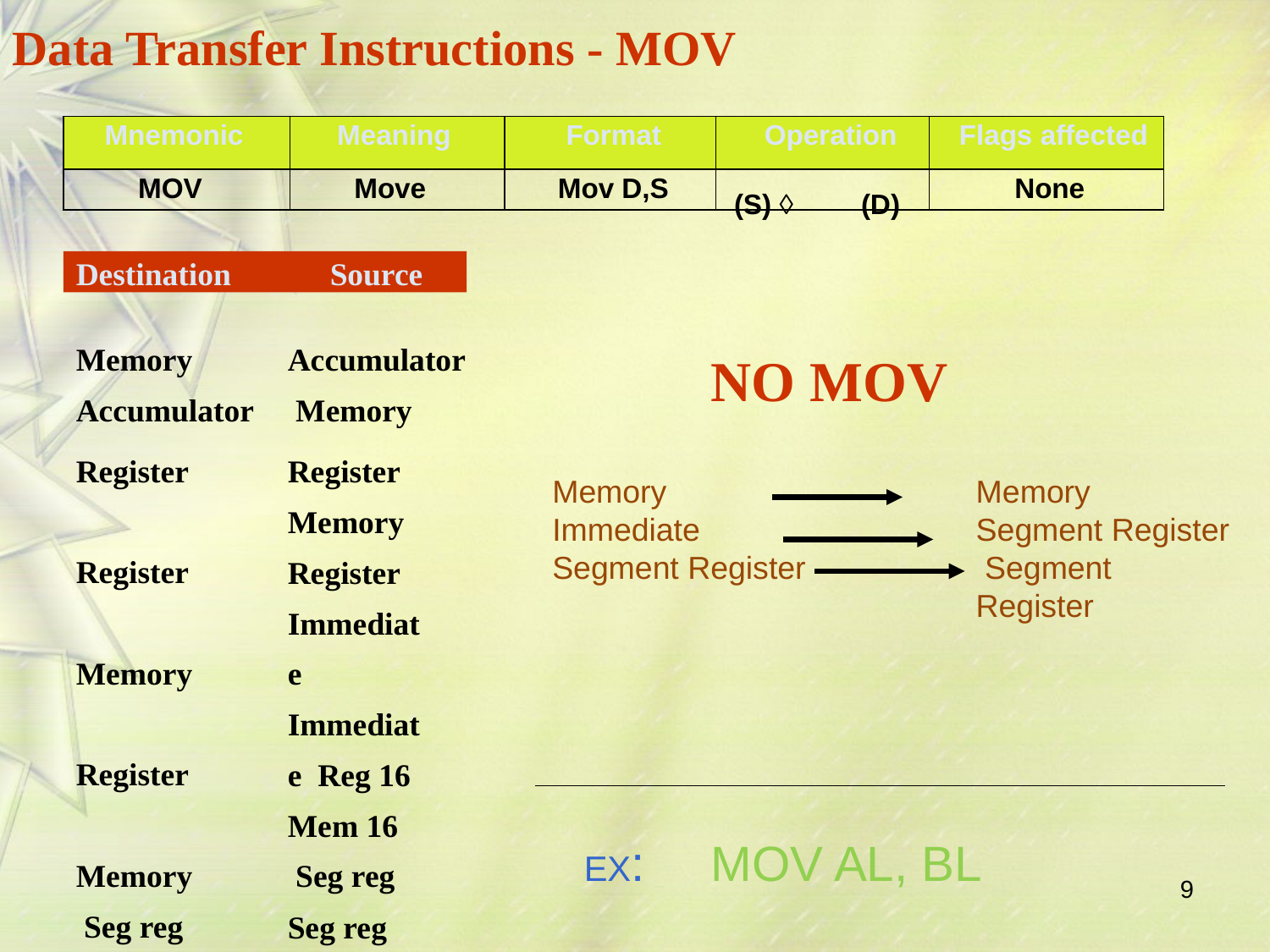

# Data Transfer Instructions - MOV
| Mnemonic | Meaning | Format | Operation | Flags affected |
| --- | --- | --- | --- | --- |
| MOV | Move | Mov D,S | (S) ◊ (D) | None |
Destination	Source
Memory  Accumulator
Register  Register  Memory  Register  Memory  Seg reg  Seg reg  Reg 16  Memory
Accumulator  Memory
NO MOV
Register  Memory  Register  Immediate  Immediate  Reg 16
Mem 16  Seg reg
Seg reg
Memory  Immediate
Memory
Segment Register  Segment Register

Segment Register

EX:	MOV AL, BL
9